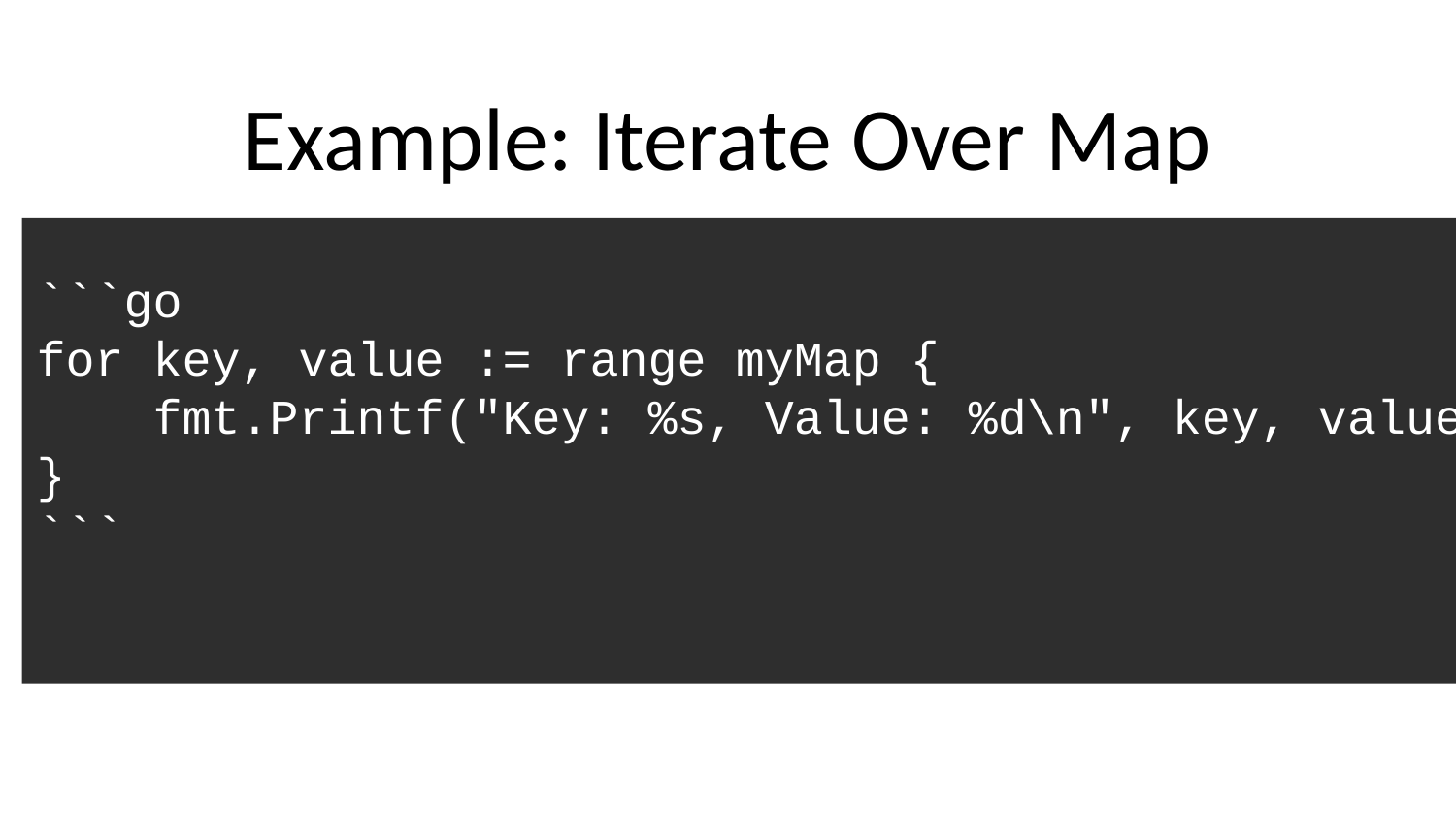

# Example: Iterate Over Map

```go
for key, value := range myMap {
    fmt.Printf("Key: %s, Value: %d\n", key, value)
}
```